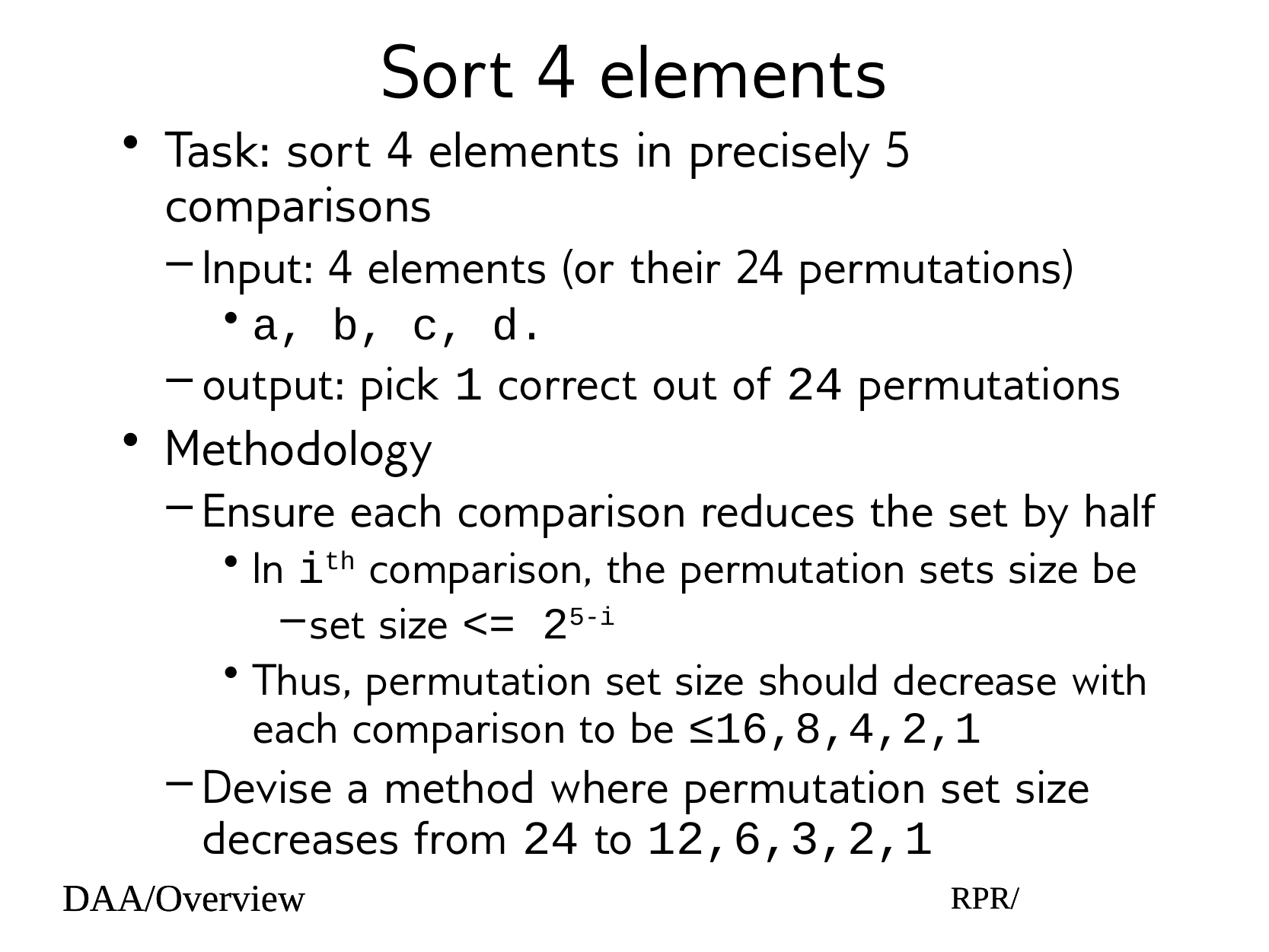

# Sort 4 elements
Task: sort 4 elements in precisely 5 comparisons
Input: 4 elements (or their 24 permutations)
a, b, c, d.
output: pick 1 correct out of 24 permutations
Methodology
Ensure each comparison reduces the set by half
In ith comparison, the permutation sets size be
set size <= 25-i
Thus, permutation set size should decrease with each comparison to be ≤16,8,4,2,1
Devise a method where permutation set size decreases from 24 to 12,6,3,2,1
DAA/Overview
RPR/
4